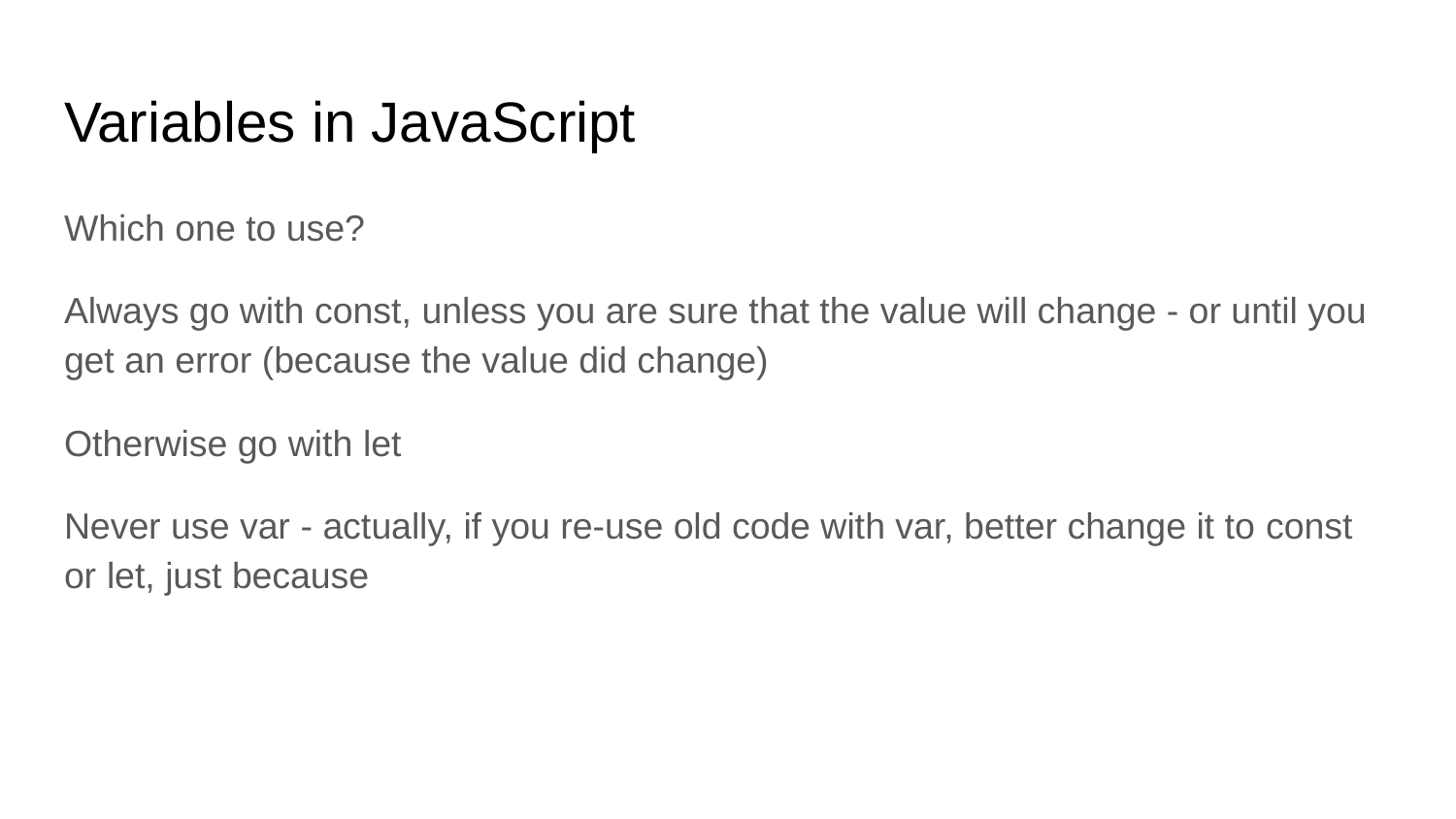

# Variables in JavaScript
Which one to use?
Always go with const, unless you are sure that the value will change - or until you get an error (because the value did change)
Otherwise go with let
Never use var - actually, if you re-use old code with var, better change it to const or let, just because